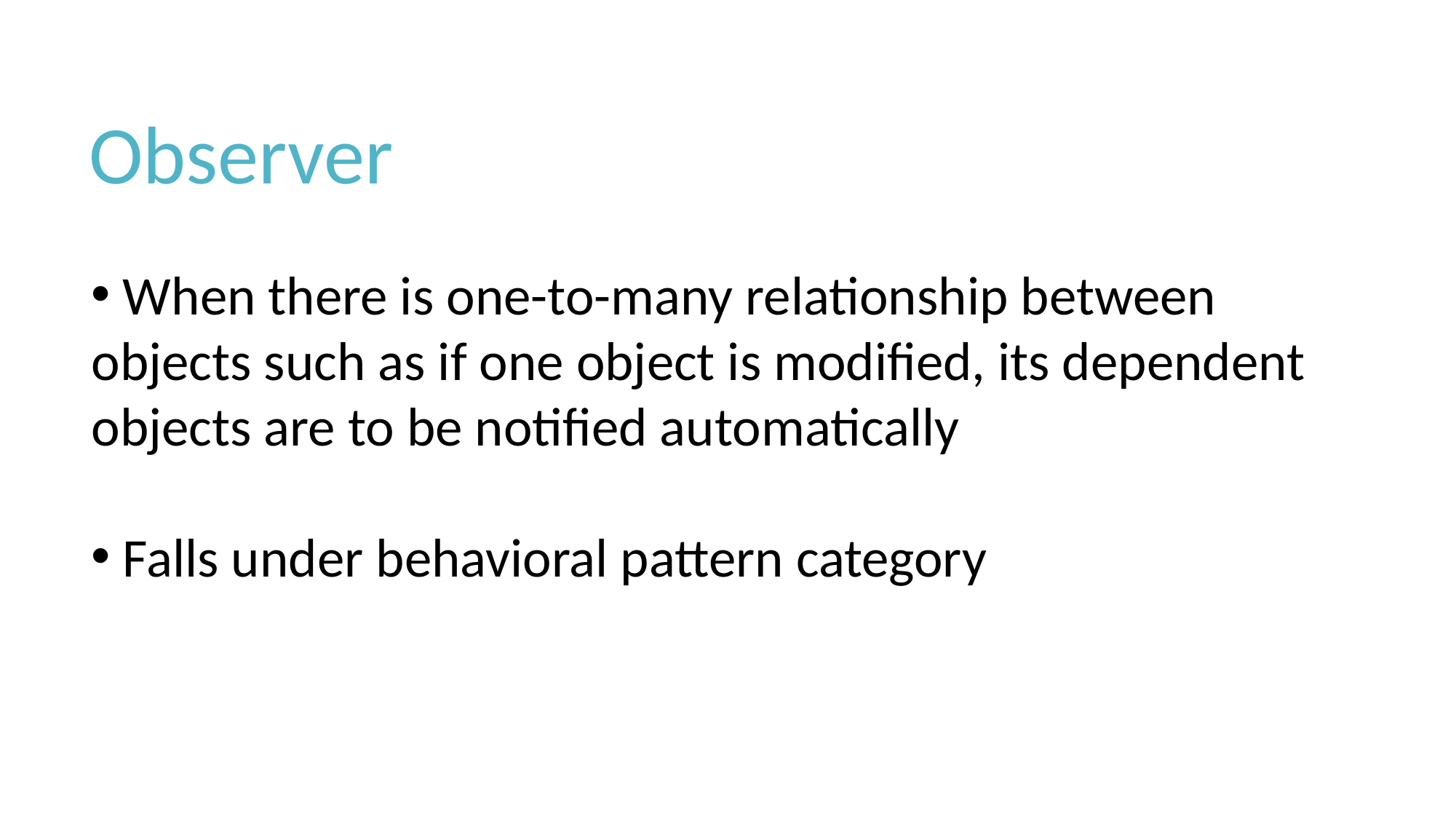

Observer
 When there is one-to-many relationship between objects such as if one object is modified, its dependent objects are to be notified automatically

 Falls under behavioral pattern category